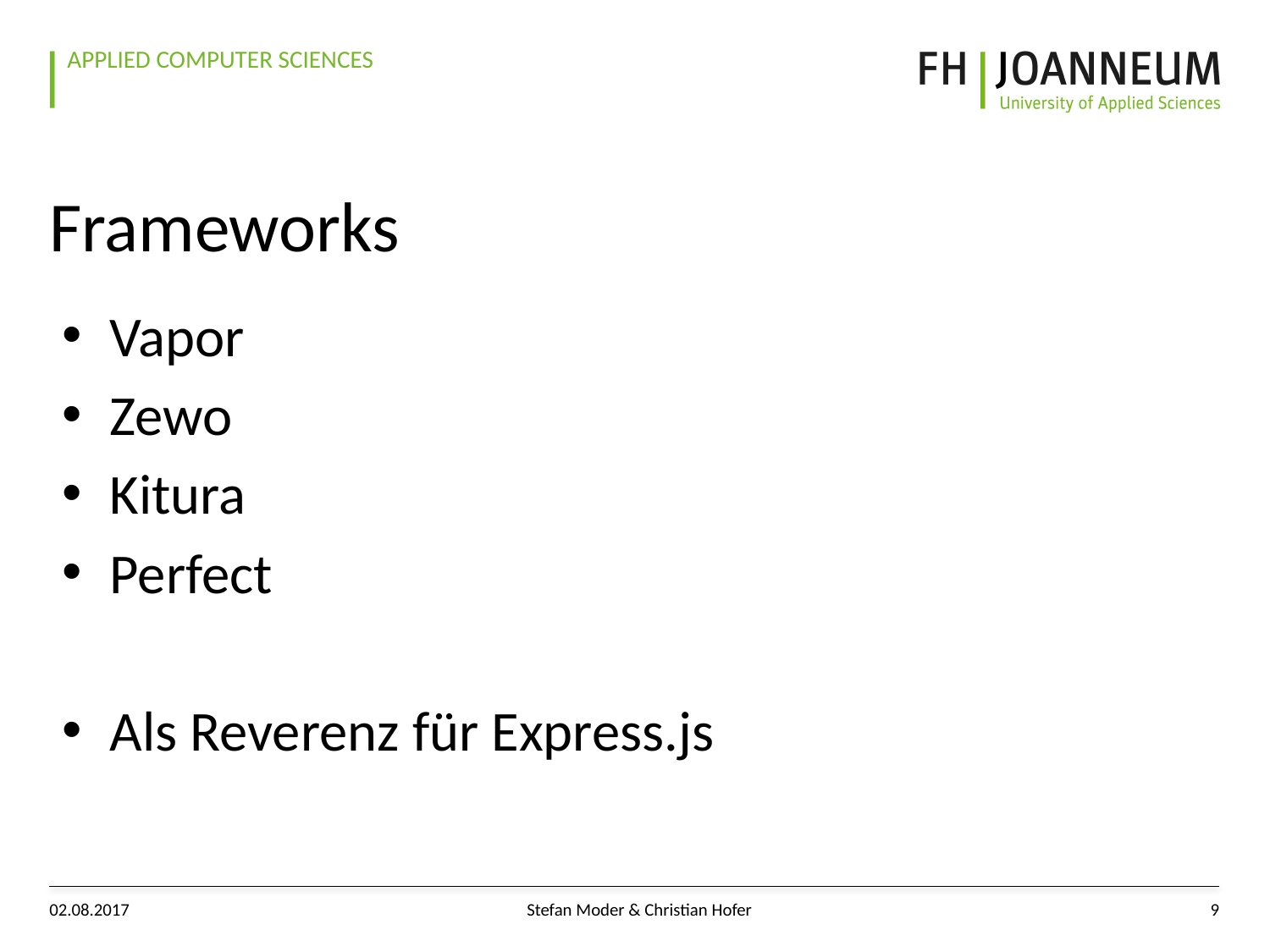

# Frameworks
Vapor
Zewo
Kitura
Perfect

Als Reverenz für Express.js
02.08.2017
Stefan Moder & Christian Hofer
9